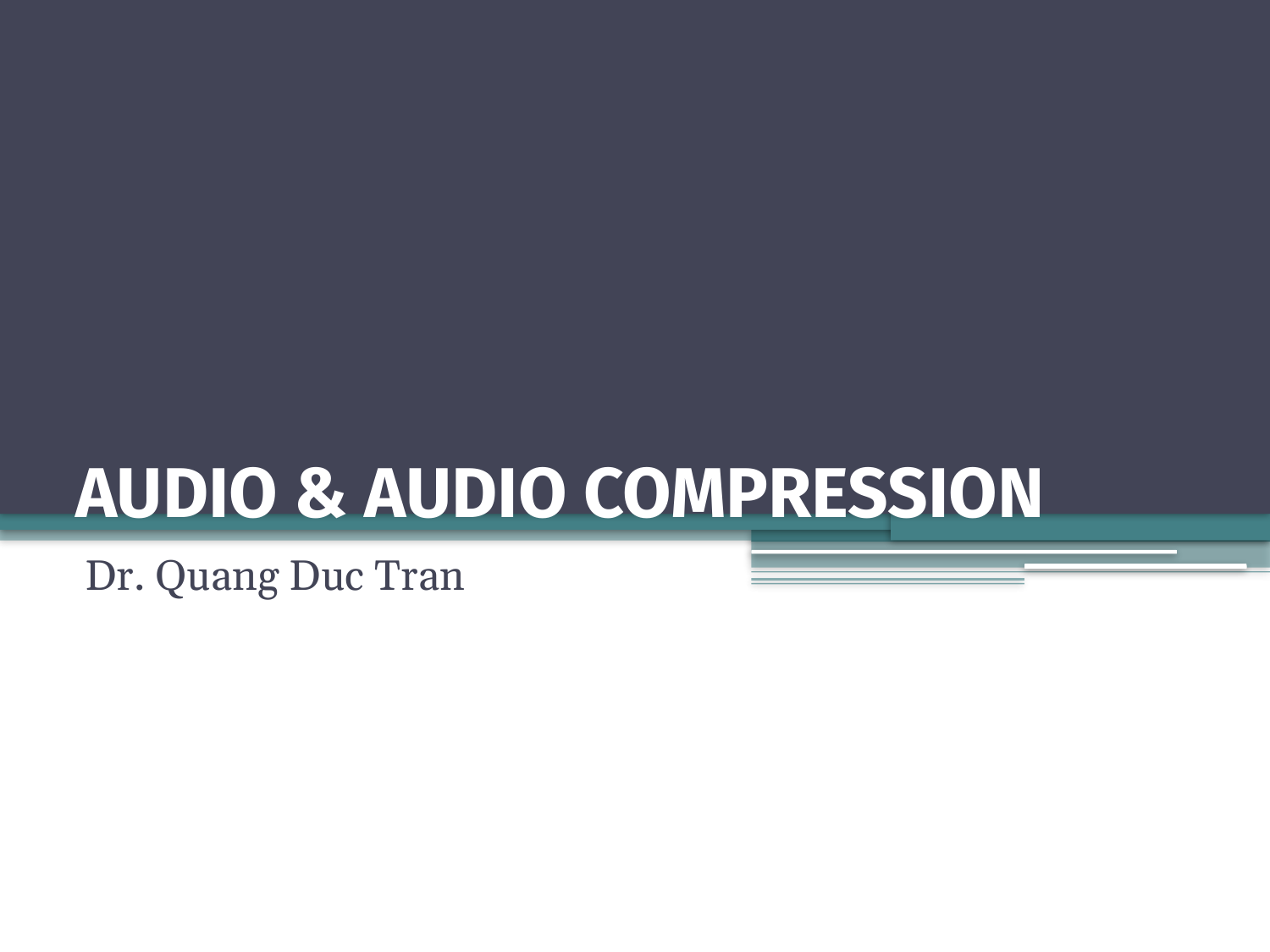

# AUDIO & AUDIO COMPRESSION
Dr. Quang Duc Tran